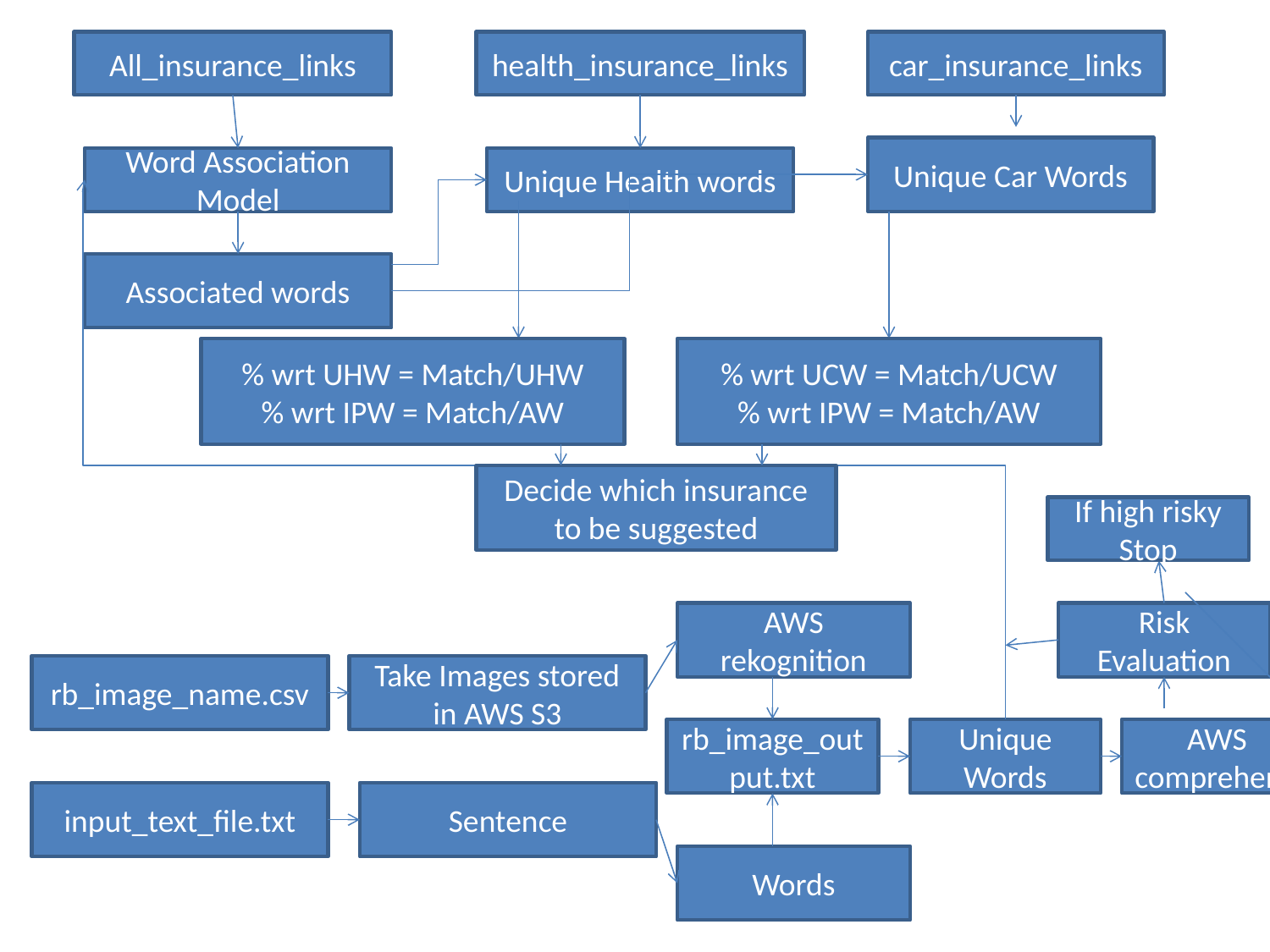

All_insurance_links
health_insurance_links
car_insurance_links
Unique Car Words
Word Association Model
Unique Health words
Associated words
% wrt UHW = Match/UHW
% wrt IPW = Match/AW
% wrt UCW = Match/UCW
% wrt IPW = Match/AW
Decide which insurance to be suggested
If high risky Stop
AWS rekognition
Risk Evaluation
rb_image_name.csv
Take Images stored in AWS S3
rb_image_output.txt
Unique Words
AWS comprehend
input_text_file.txt
Sentence
Words